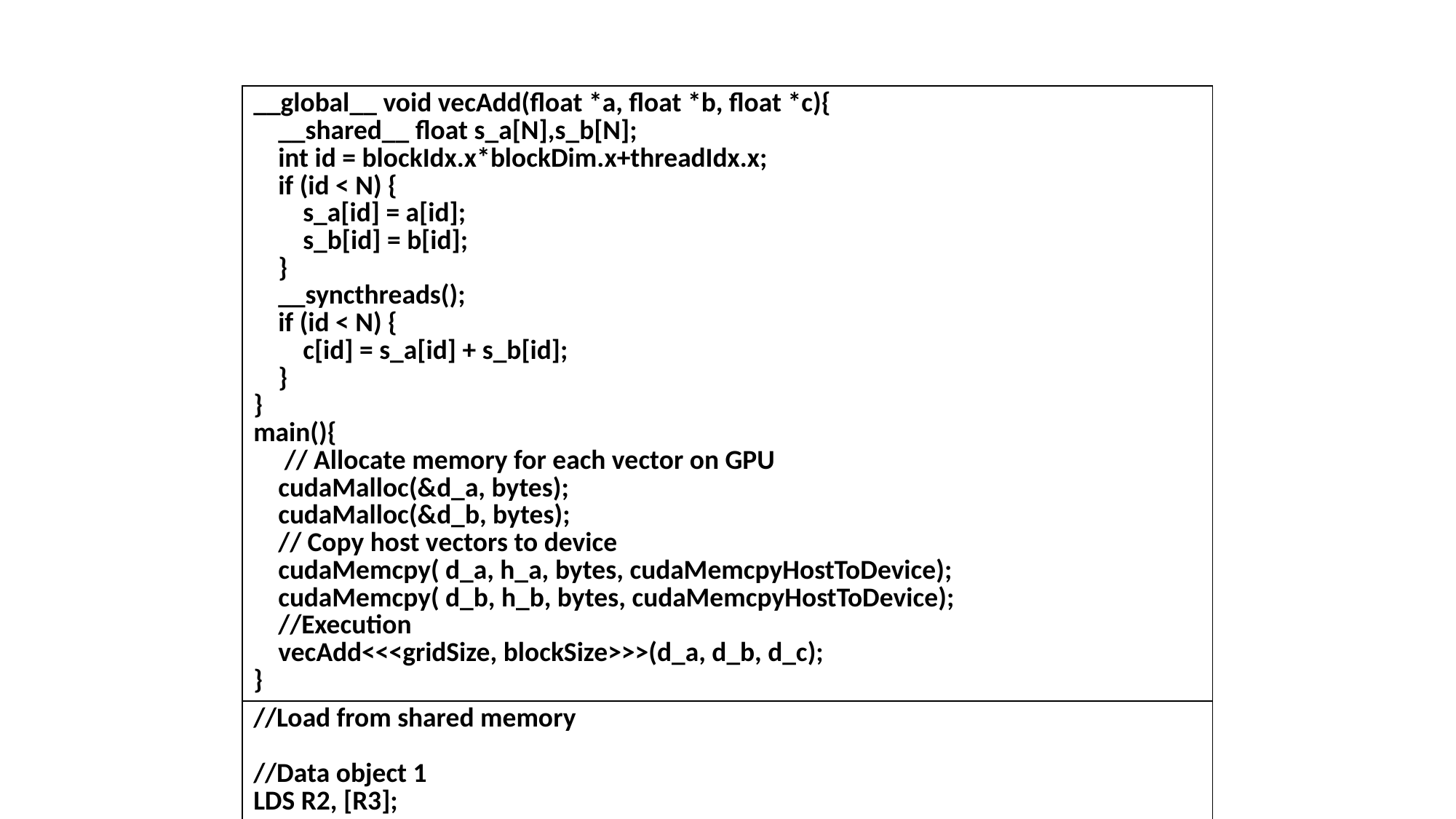

| \_\_global\_\_ void vecAdd(float \*a, float \*b, float \*c){ \_\_shared\_\_ float s\_a[N],s\_b[N]; int id = blockIdx.x\*blockDim.x+threadIdx.x; if (id < N) { s\_a[id] = a[id]; s\_b[id] = b[id]; } \_\_syncthreads(); if (id < N) { c[id] = s\_a[id] + s\_b[id]; } } main(){ // Allocate memory for each vector on GPU cudaMalloc(&d\_a, bytes); cudaMalloc(&d\_b, bytes); // Copy host vectors to device cudaMemcpy( d\_a, h\_a, bytes, cudaMemcpyHostToDevice); cudaMemcpy( d\_b, h\_b, bytes, cudaMemcpyHostToDevice); //Execution vecAdd<<<gridSize, blockSize>>>(d\_a, d\_b, d\_c); } |
| --- |
| //Load from shared memory //Data object 1 LDS R2, [R3]; //Data object2 LDS R0, [R3+0x1000]; |